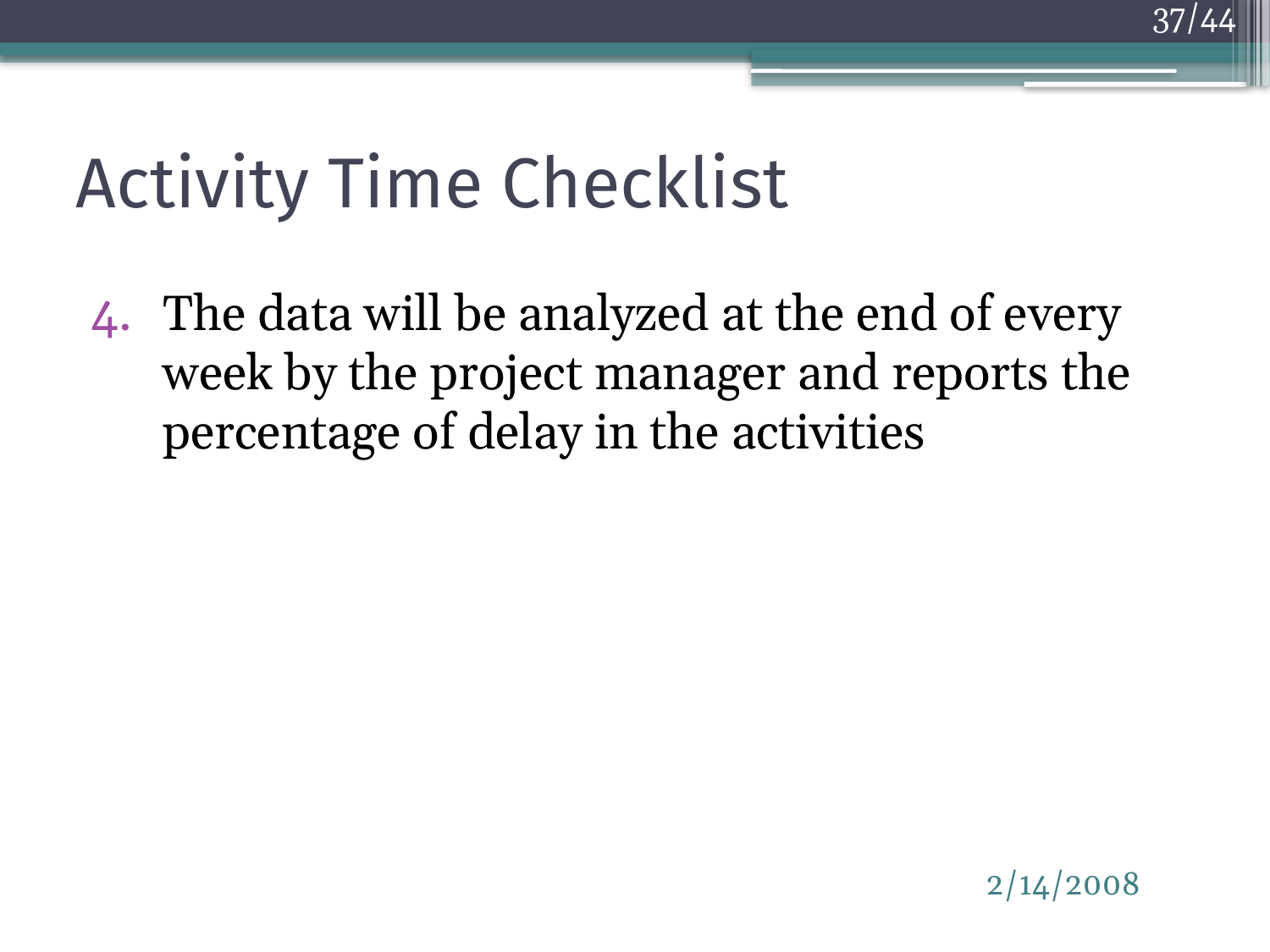

# Activity Time Checklist
The data will be analyzed at the end of every week by the project manager and reports the percentage of delay in the activities